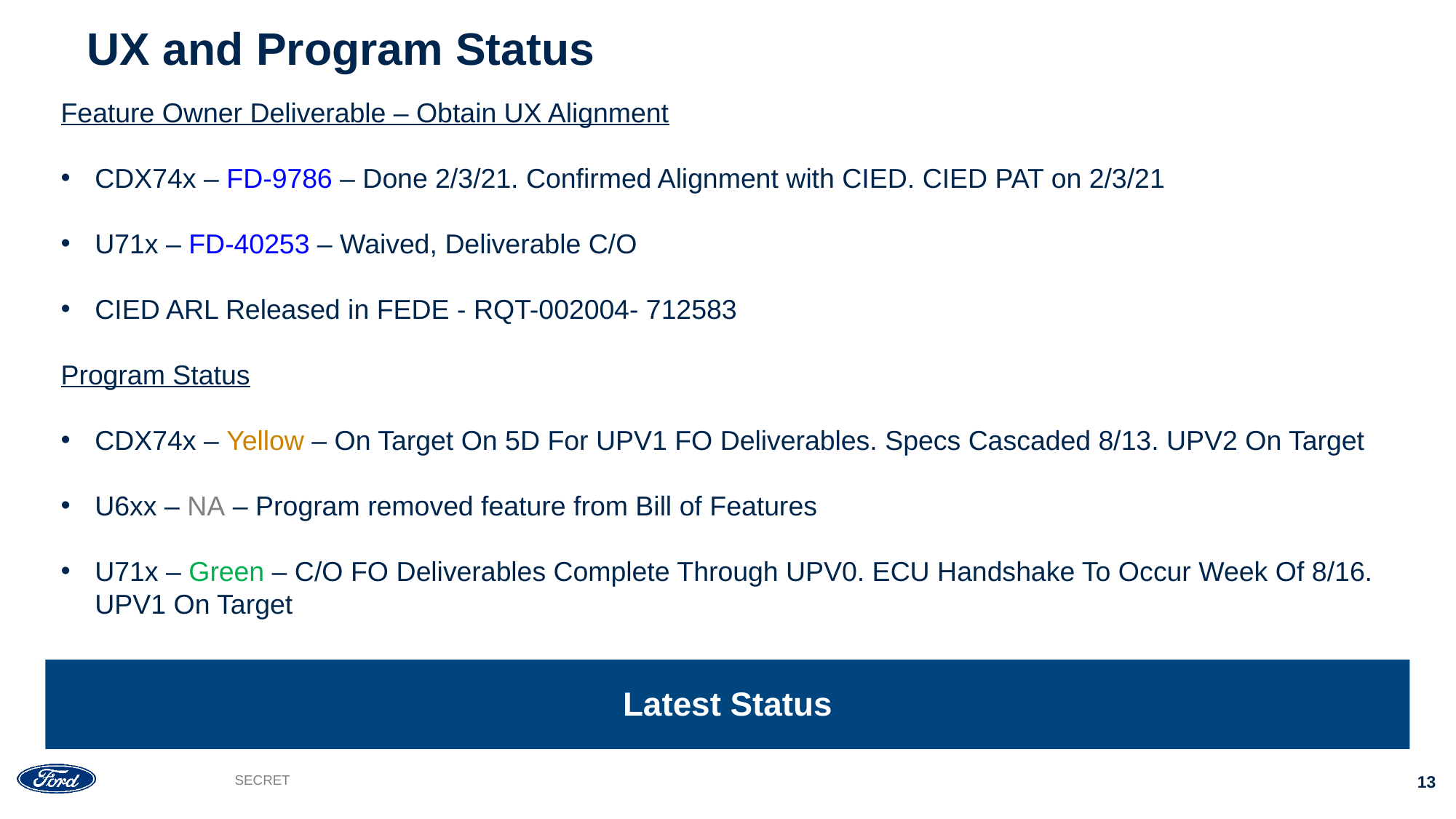

# UX and Program Status
Feature Owner Deliverable – Obtain UX Alignment

CDX74x – FD-9786 – Done 2/3/21. Confirmed Alignment with CIED. CIED PAT on 2/3/21

U71x – FD-40253 – Waived, Deliverable C/O

CIED ARL Released in FEDE - RQT-002004- 712583

Program Status

CDX74x – Yellow – On Target On 5D For UPV1 FO Deliverables. Specs Cascaded 8/13. UPV2 On Target

U6xx – NA – Program removed feature from Bill of Features

U71x – Green – C/O FO Deliverables Complete Through UPV0. ECU Handshake To Occur Week Of 8/16. UPV1 On Target

Latest Status